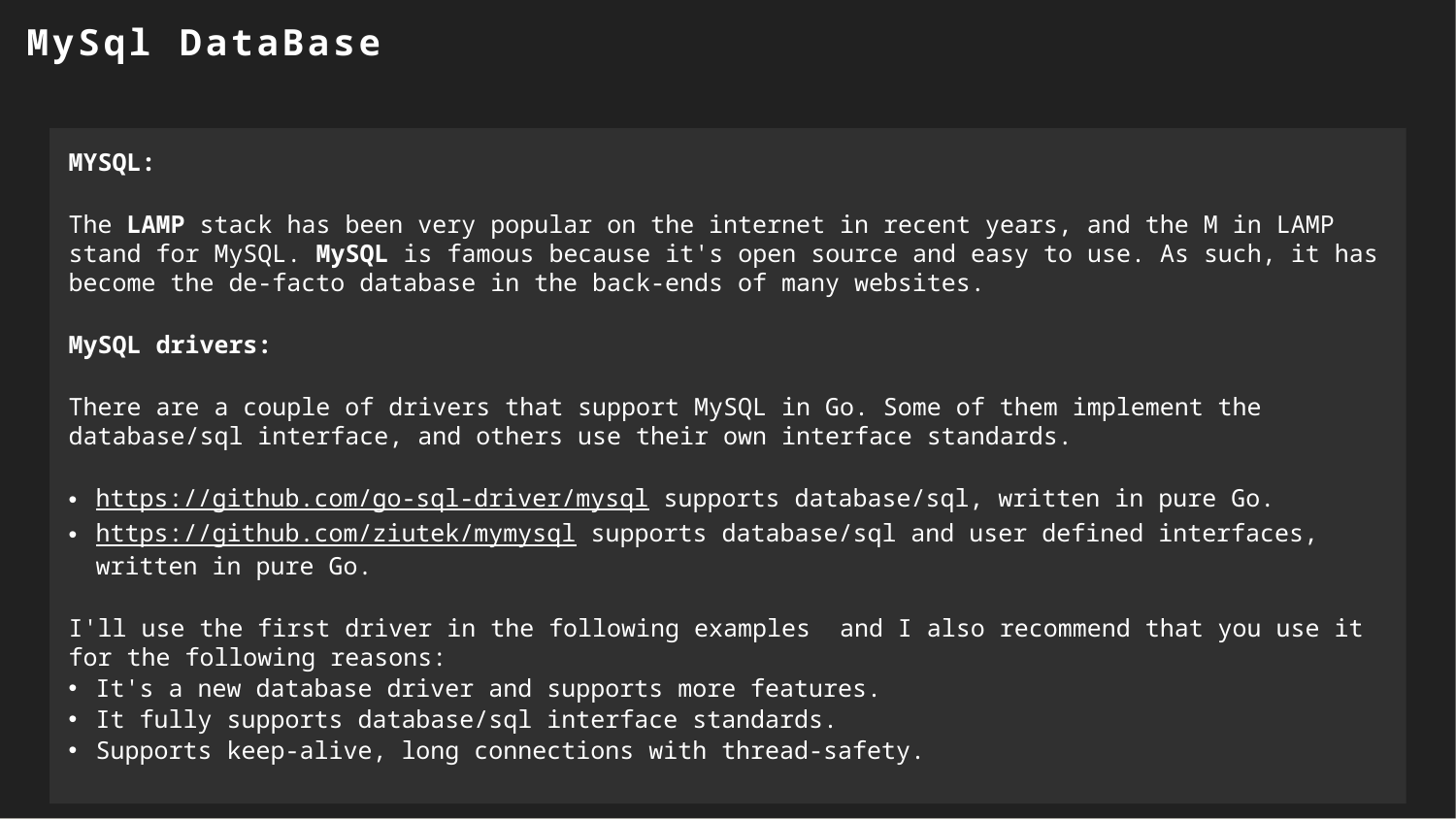

MySql DataBase

MYSQL:

The LAMP stack has been very popular on the internet in recent years, and the M in LAMP stand for MySQL. MySQL is famous because it's open source and easy to use. As such, it has become the de-facto database in the back-ends of many websites.

MySQL drivers:

There are a couple of drivers that support MySQL in Go. Some of them implement the database/sql interface, and others use their own interface standards.

https://github.com/go-sql-driver/mysql supports database/sql, written in pure Go.
https://github.com/ziutek/mymysql supports database/sql and user defined interfaces, written in pure Go.

I'll use the first driver in the following examples  and I also recommend that you use it for the following reasons:
It's a new database driver and supports more features.
It fully supports database/sql interface standards.
Supports keep-alive, long connections with thread-safety.